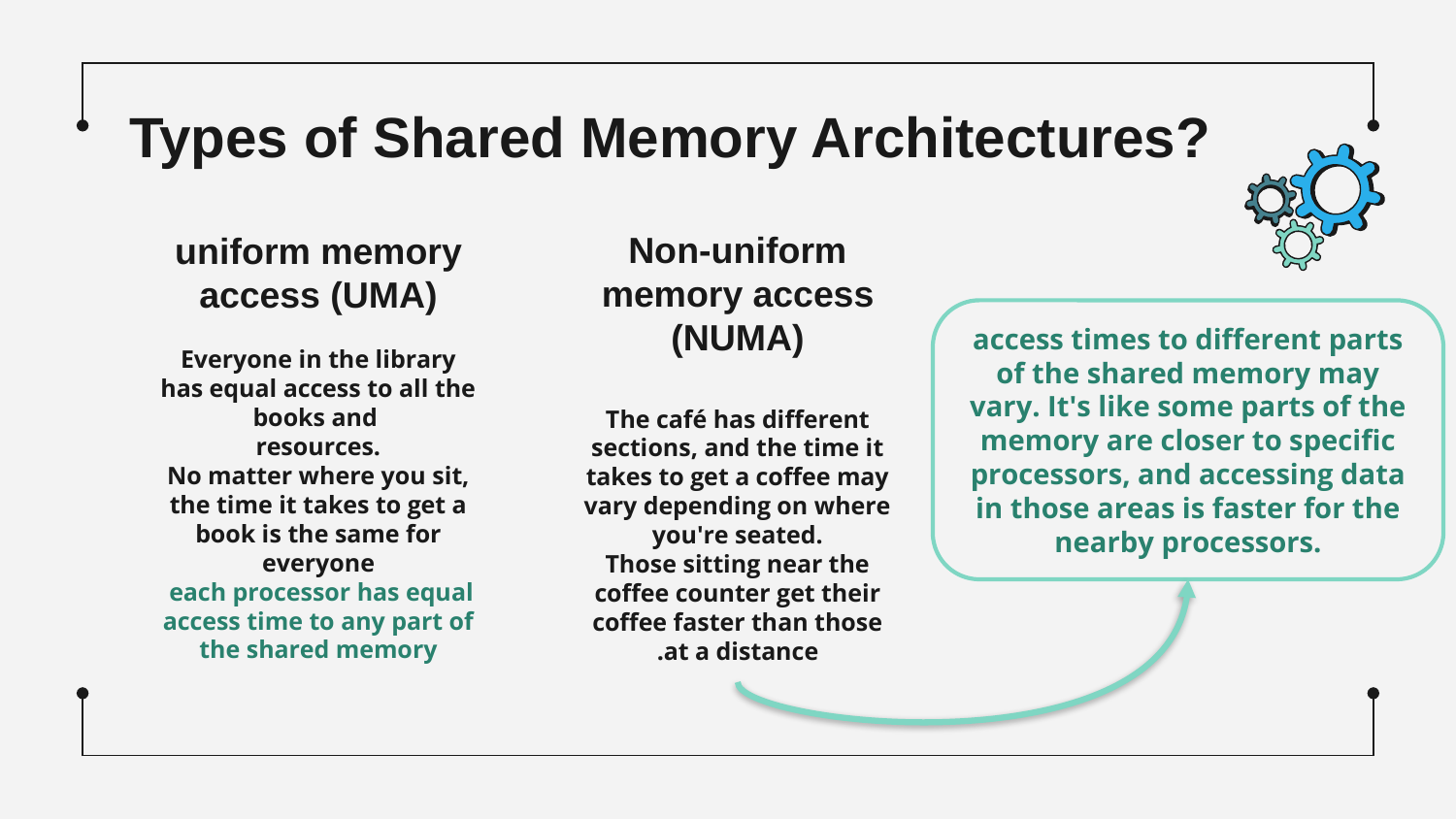

# Types of Shared Memory Architectures?

uniform memory access (UMA)
Non-uniform memory access (NUMA)
access times to different parts of the shared memory may vary. It's like some parts of the memory are closer to specific processors, and accessing data in those areas is faster for the nearby processors.
Everyone in the library has equal access to all the books and
resources.
No matter where you sit, the time it takes to get a book is the same for everyone
 each processor has equal access time to any part of the shared memory

The café has different sections, and the time it takes to get a coffee may vary depending on where you're seated.
Those sitting near the coffee counter get their coffee faster than those at a distance.